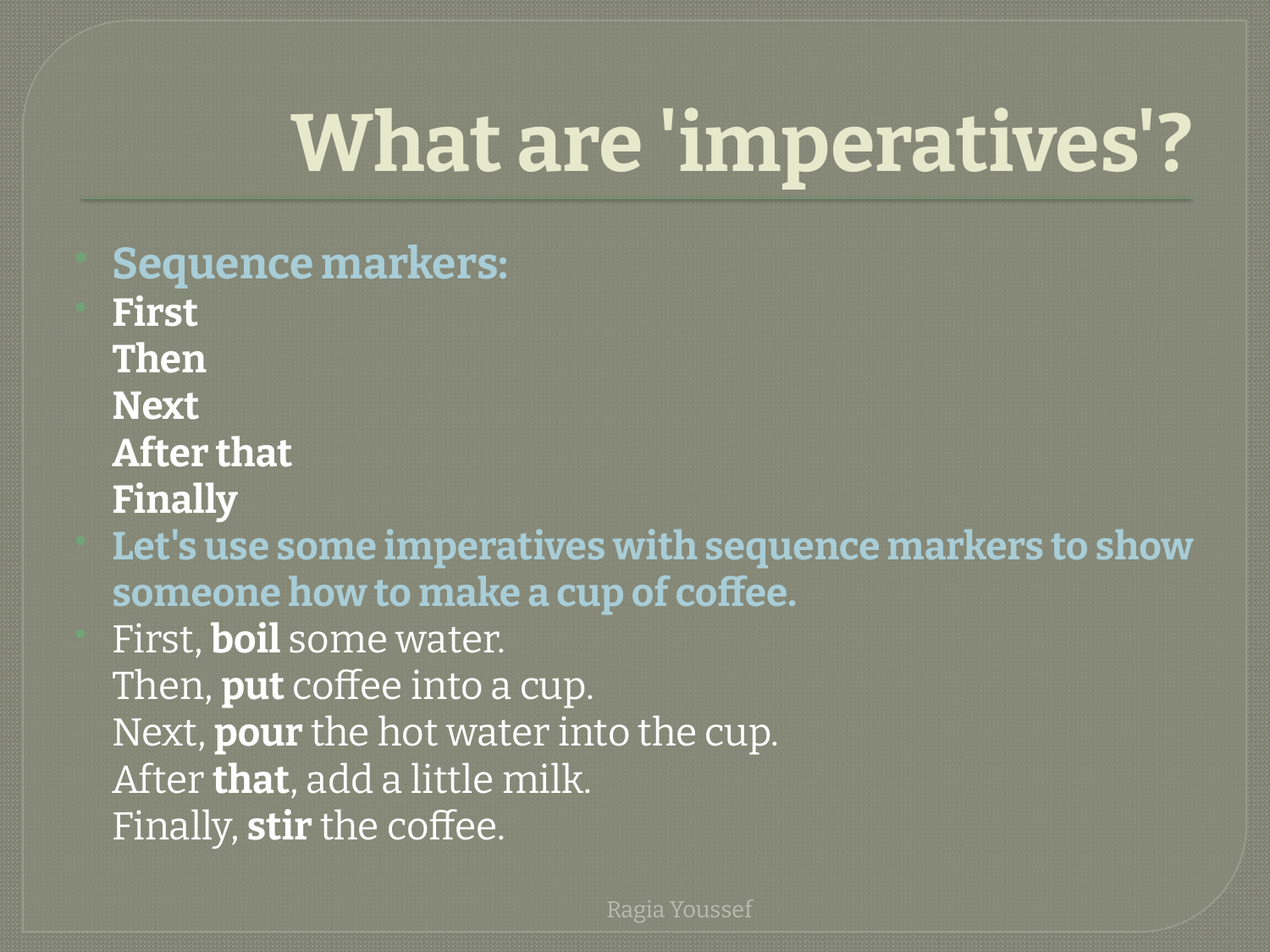

# What are 'imperatives'?
Sequence markers:
First
Then
Next
After that
Finally
Let's use some imperatives with sequence markers to show someone how to make a cup of coffee.
First, boil some water.
Then, put coffee into a cup.
Next, pour the hot water into the cup.
After that, add a little milk.
Finally, stir the coffee.

Ragia Youssef